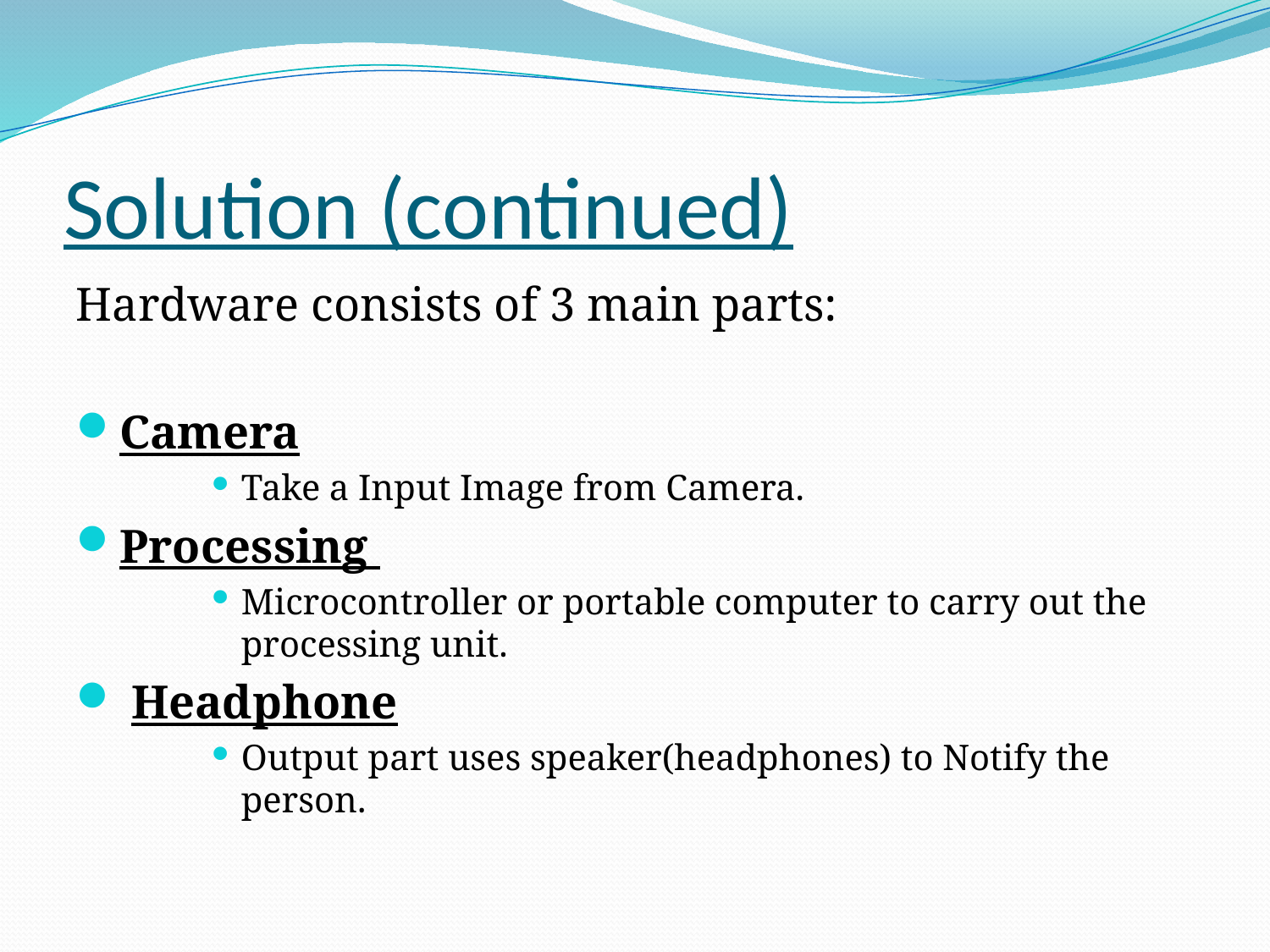

# Solution (continued)
Hardware consists of 3 main parts:

Camera
Take a Input Image from Camera.
Processing
Microcontroller or portable computer to carry out the processing unit.
 Headphone
Output part uses speaker(headphones) to Notify the person.